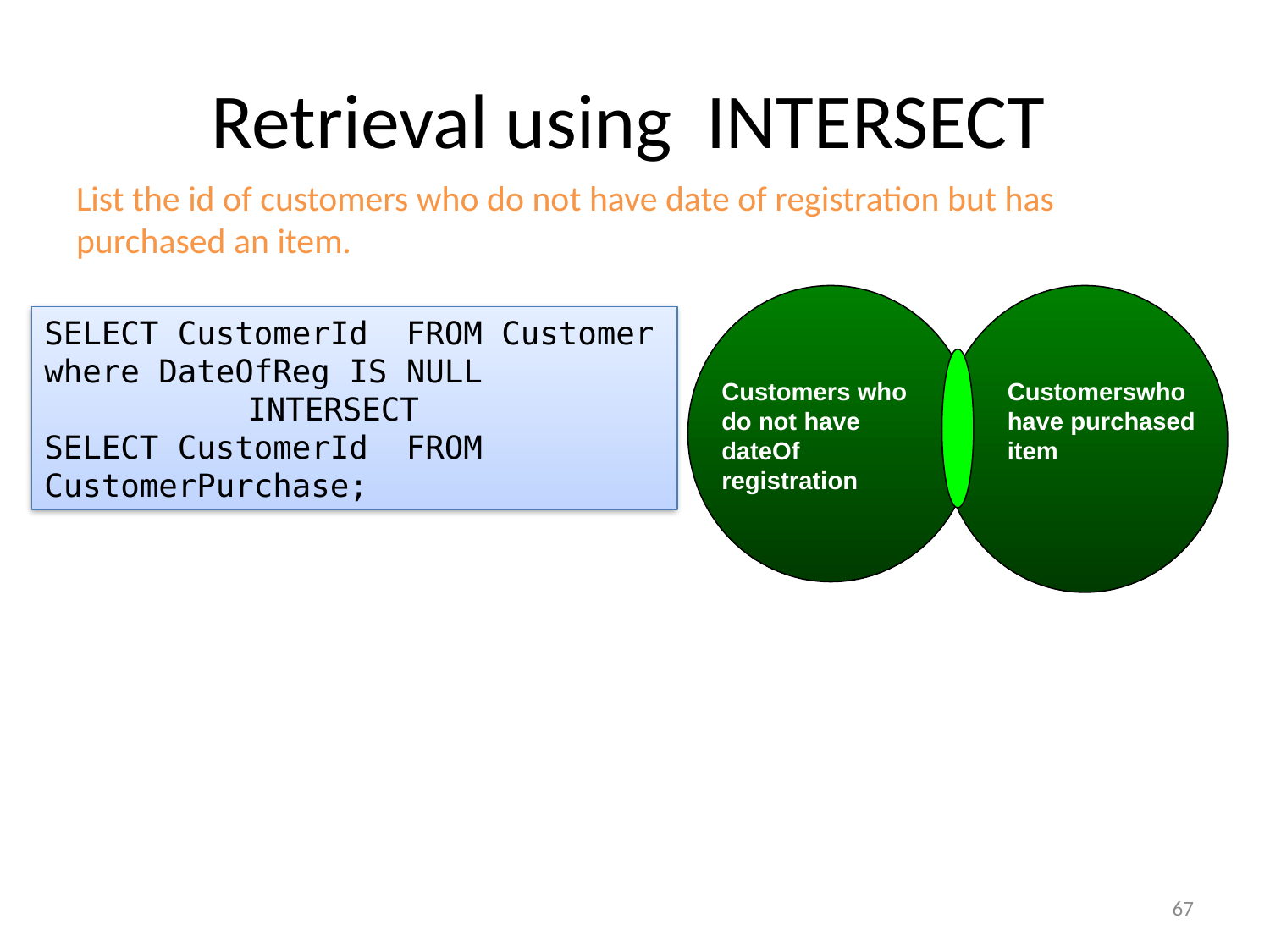

Retrieval using  INTERSECT
List the id of customers who do not have date of registration but has purchased an item.

SELECT CustomerId  FROM Customer where DateOfReg IS NULL
	    INTERSECT
SELECT CustomerId  FROM CustomerPurchase;

Customers who do not have dateOf registration
Customerswho have purchased item
67